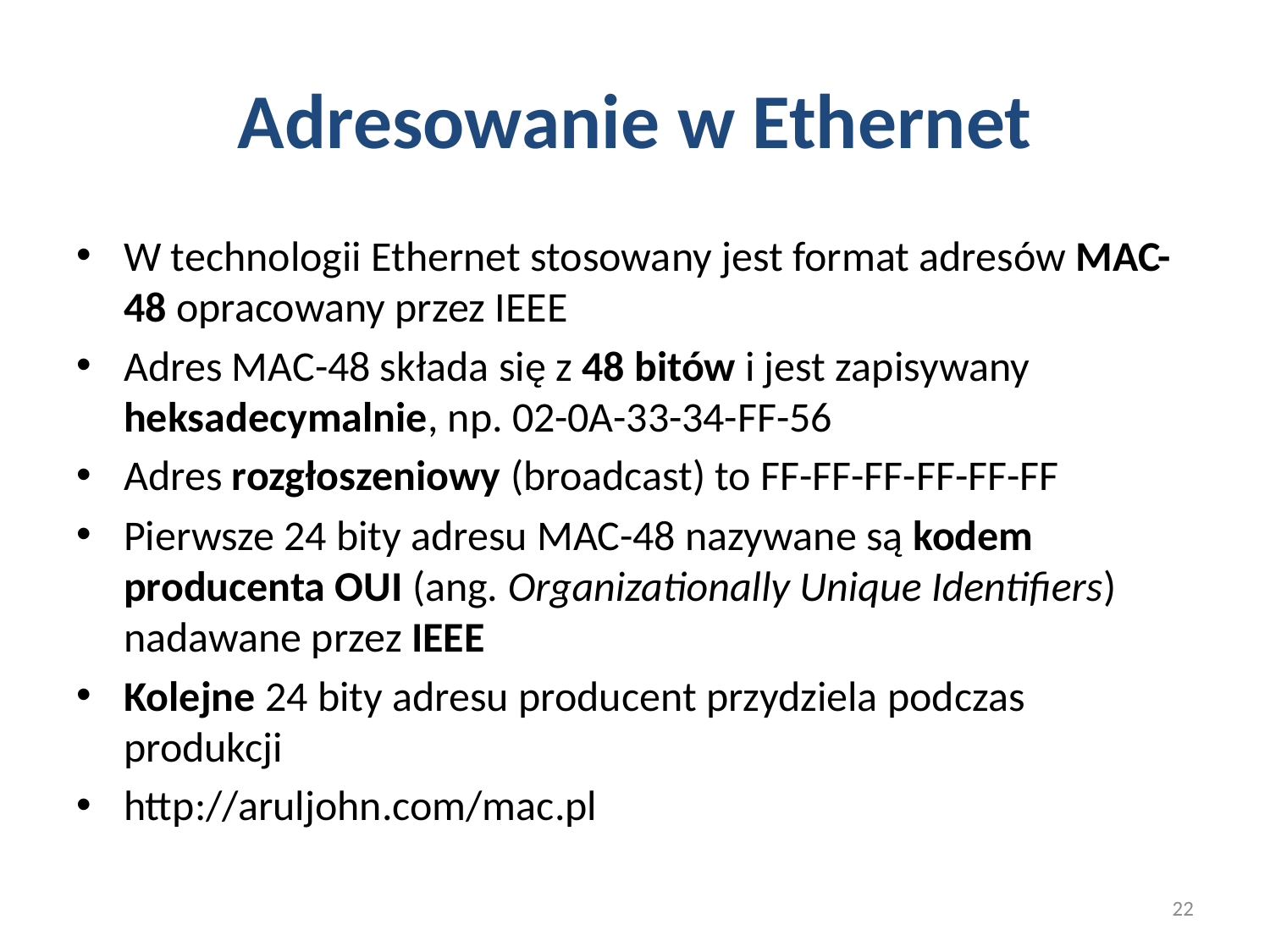

# Adresowanie w Ethernet
W technologii Ethernet stosowany jest format adresów MAC-48 opracowany przez IEEE
Adres MAC-48 składa się z 48 bitów i jest zapisywany heksadecymalnie, np. 02-0A-33-34-FF-56
Adres rozgłoszeniowy (broadcast) to FF-FF-FF-FF-FF-FF
Pierwsze 24 bity adresu MAC-48 nazywane są kodem producenta OUI (ang. Organizationally Unique Identifiers) nadawane przez IEEE
Kolejne 24 bity adresu producent przydziela podczas produkcji
http://aruljohn.com/mac.pl
22